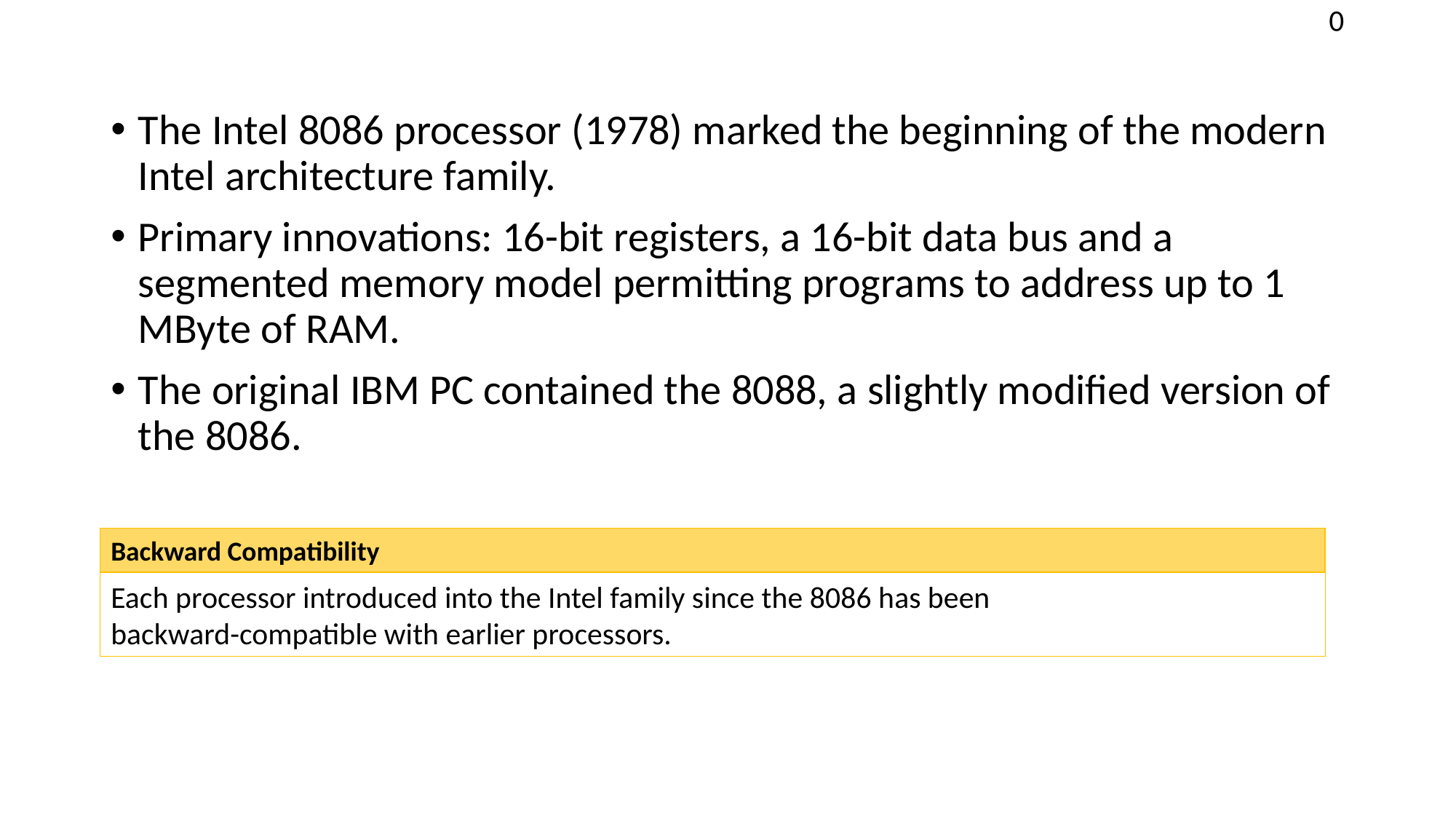

# 0
The Intel 8086 processor (1978) marked the beginning of the modern Intel architecture family.
Primary innovations: 16-bit registers, a 16-bit data bus and a segmented memory model permitting programs to address up to 1 MByte of RAM.
The original IBM PC contained the 8088, a slightly modified version of the 8086.

Backward Compatibility
Each processor introduced into the Intel family since the 8086 has been
backward-compatible with earlier processors.